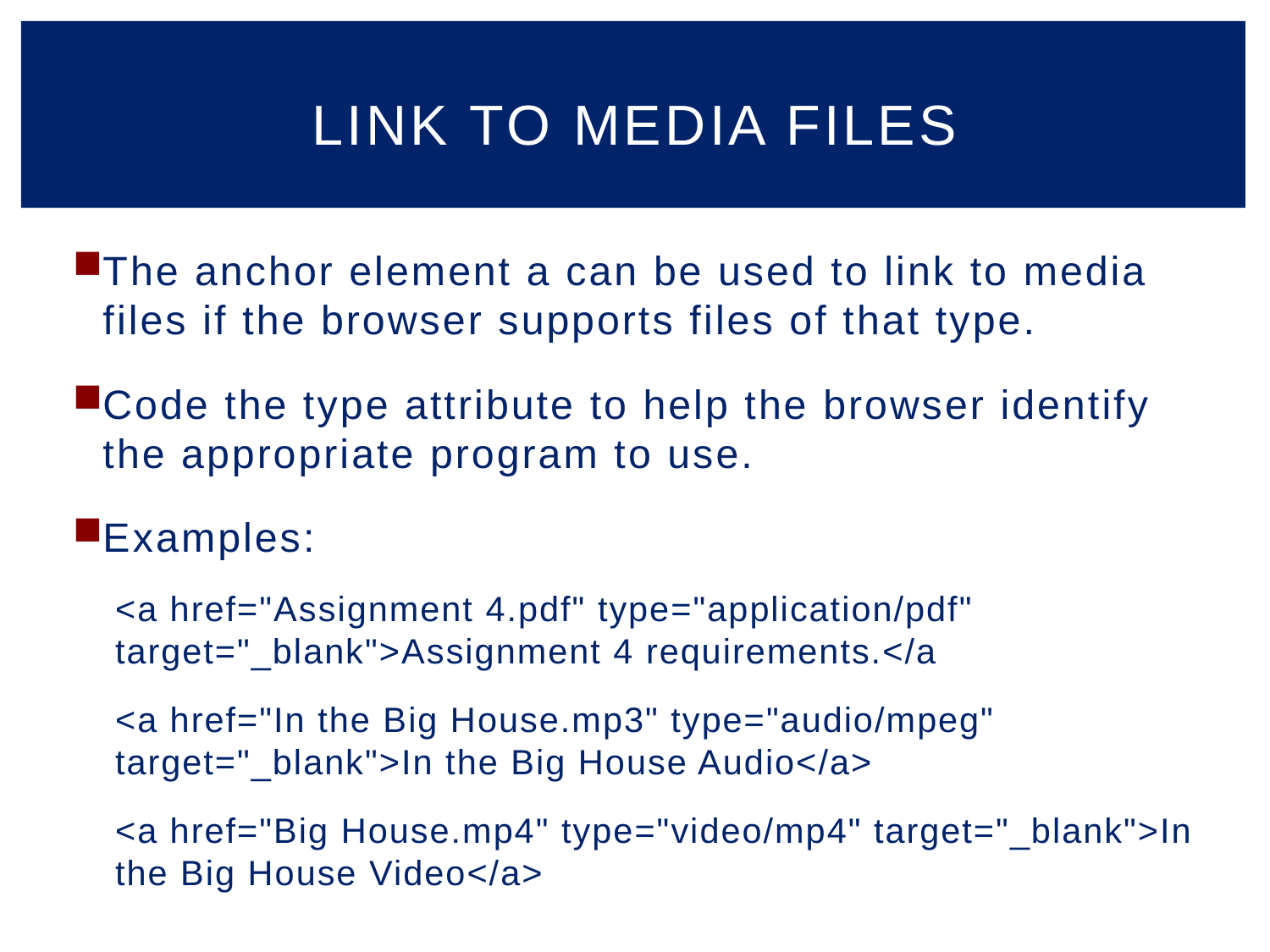

# Link to media files
The anchor element a can be used to link to media files if the browser supports files of that type.
Code the type attribute to help the browser identify the appropriate program to use.
Examples:
<a href="Assignment 4.pdf" type="application/pdf" target="_blank">Assignment 4 requirements.</a
<a href="In the Big House.mp3" type="audio/mpeg" target="_blank">In the Big House Audio</a>
<a href="Big House.mp4" type="video/mp4" target="_blank">In the Big House Video</a>